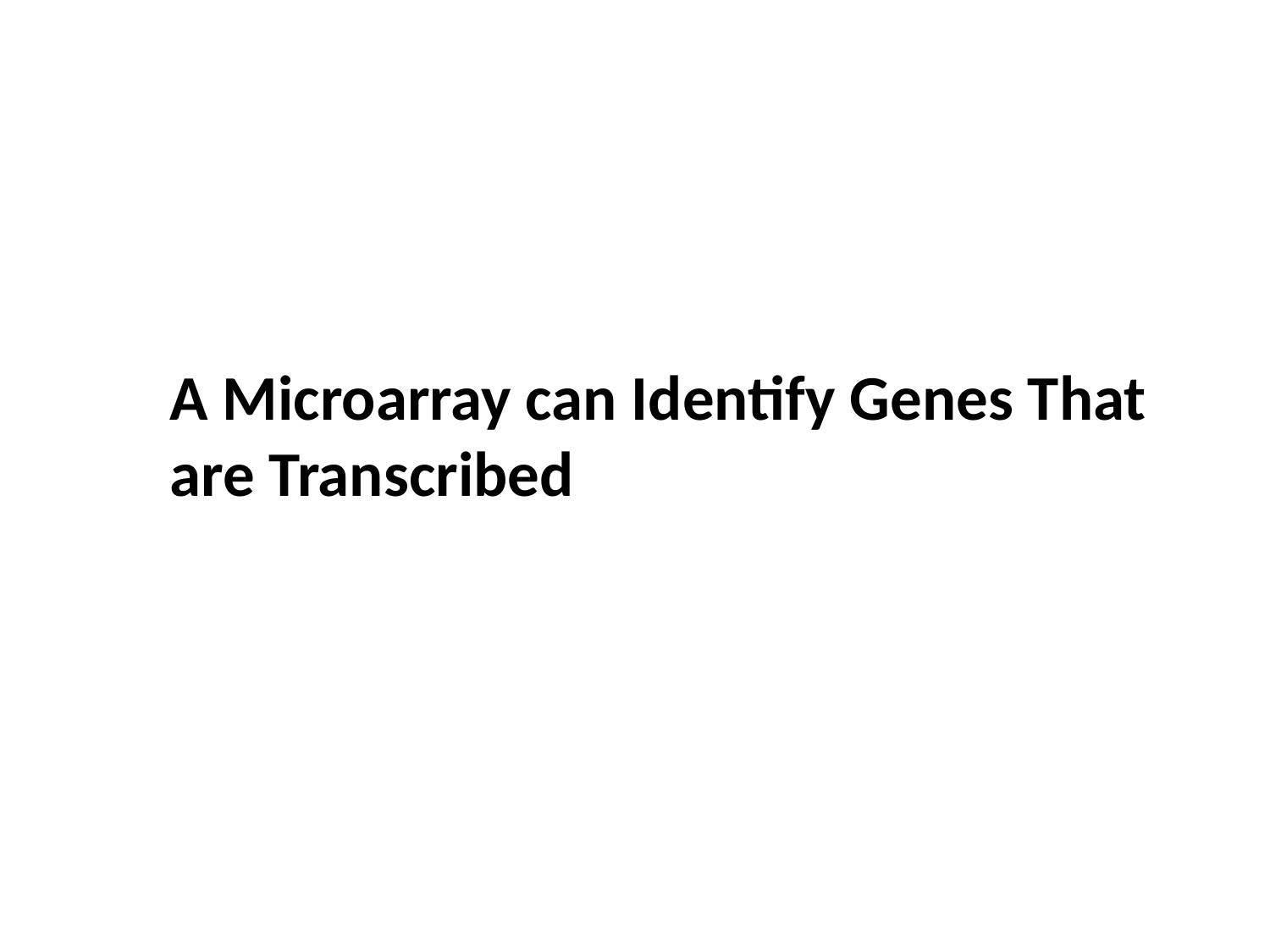

A Microarray can Identify Genes That are Transcribed